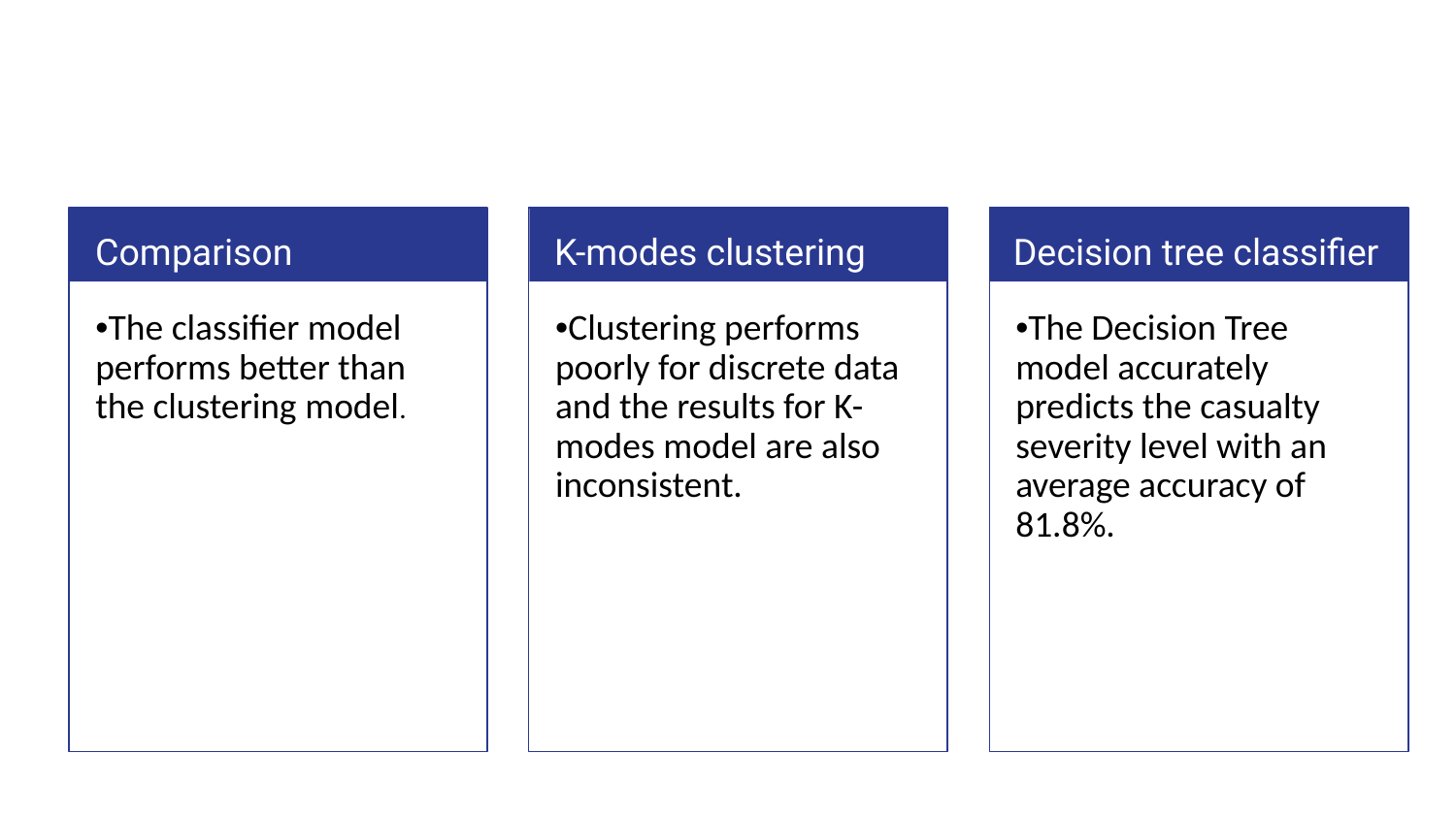

Comparison

K-modes clustering

Decision tree classifier
•The classifier model performs better than the clustering model.
•Clustering performs poorly for discrete data and the results for K-modes model are also inconsistent.
•The Decision Tree model accurately predicts the casualty severity level with an average accuracy of 81.8%.